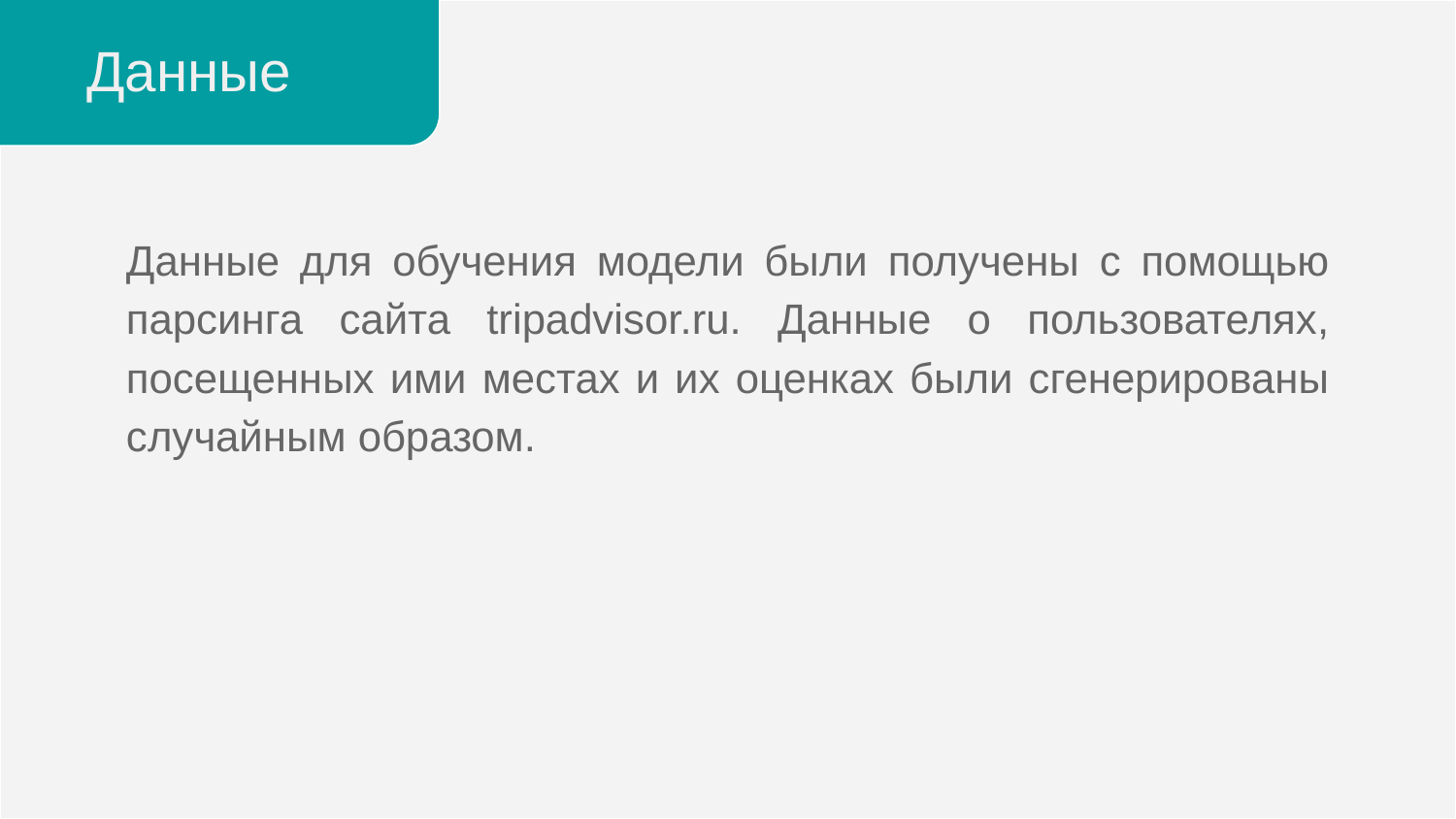

Данные
Данные для обучения модели были получены с помощью парсинга сайта tripadvisor.ru. Данные о пользователях, посещенных ими местах и их оценках были сгенерированы случайным образом.